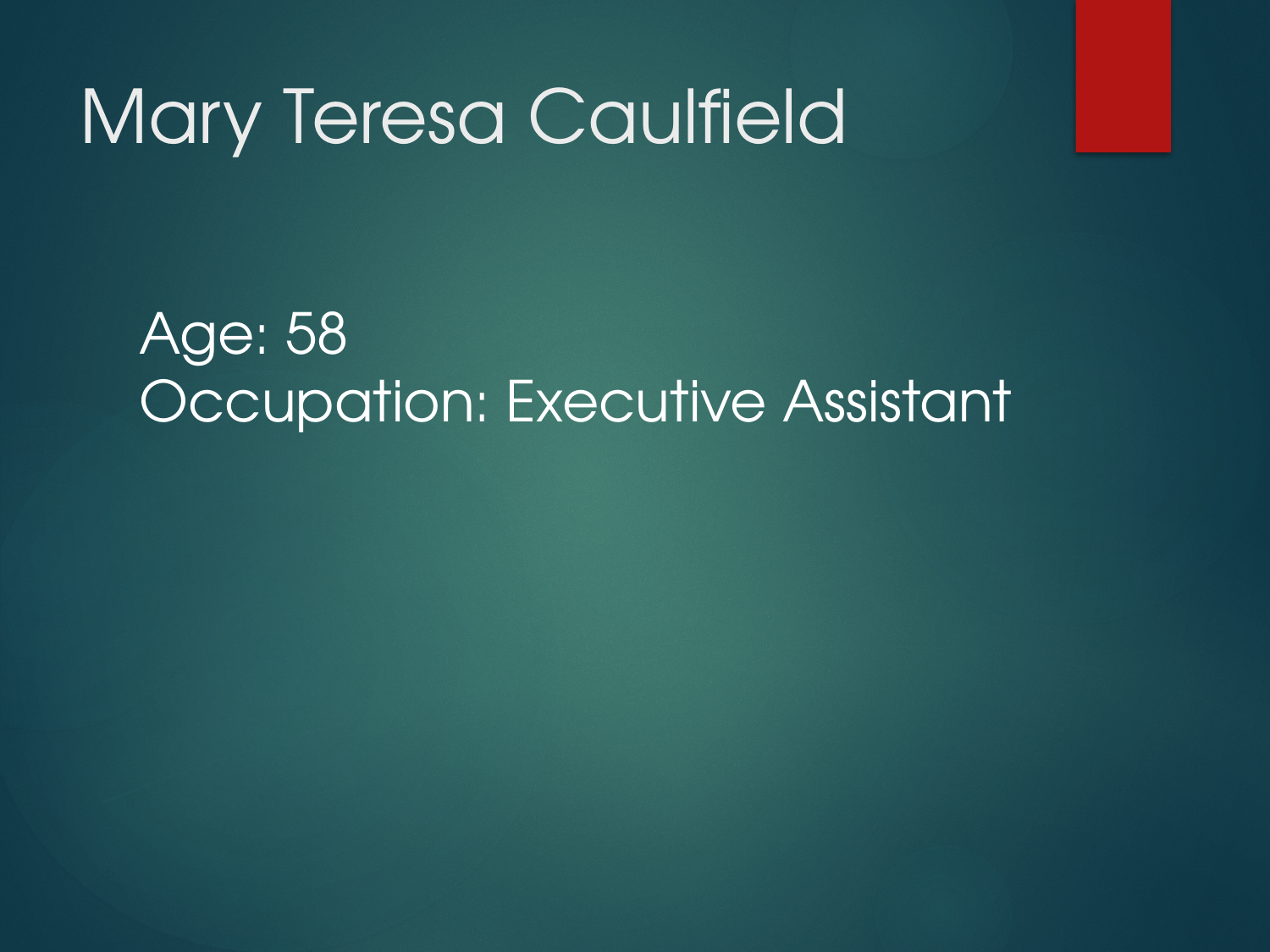

# Mary Teresa Caulfield

Age: 58
Occupation: Executive Assistant